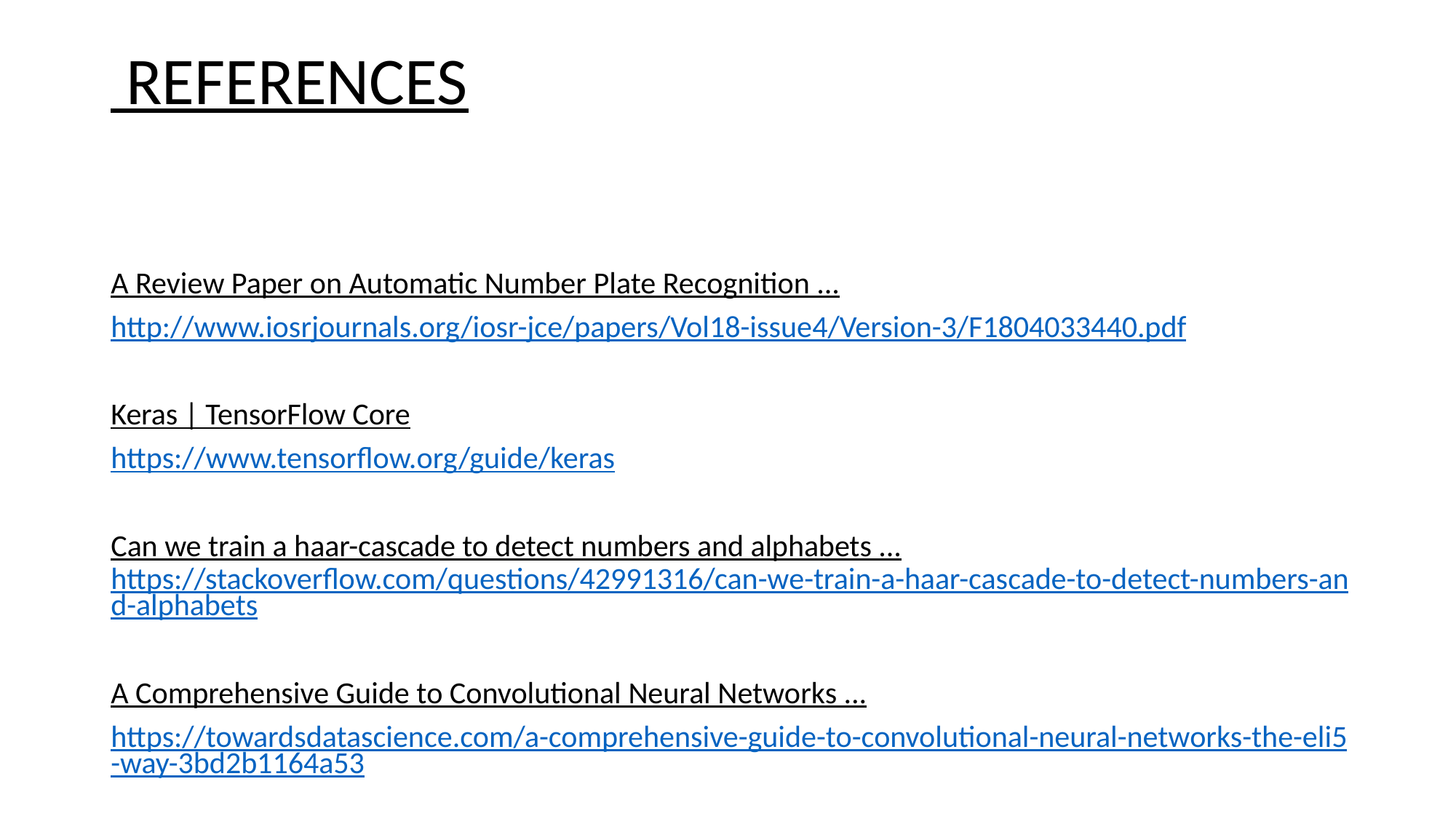

# REFERENCES

A Review Paper on Automatic Number Plate Recognition ...
http://www.iosrjournals.org/iosr-jce/papers/Vol18-issue4/Version-3/F1804033440.pdf

Keras | TensorFlow Core
https://www.tensorflow.org/guide/keras

Can we train a haar-cascade to detect numbers and alphabets ... https://stackoverflow.com/questions/42991316/can-we-train-a-haar-cascade-to-detect-numbers-and-alphabets

A Comprehensive Guide to Convolutional Neural Networks ...
https://towardsdatascience.com/a-comprehensive-guide-to-convolutional-neural-networks-the-eli5-way-3bd2b1164a53